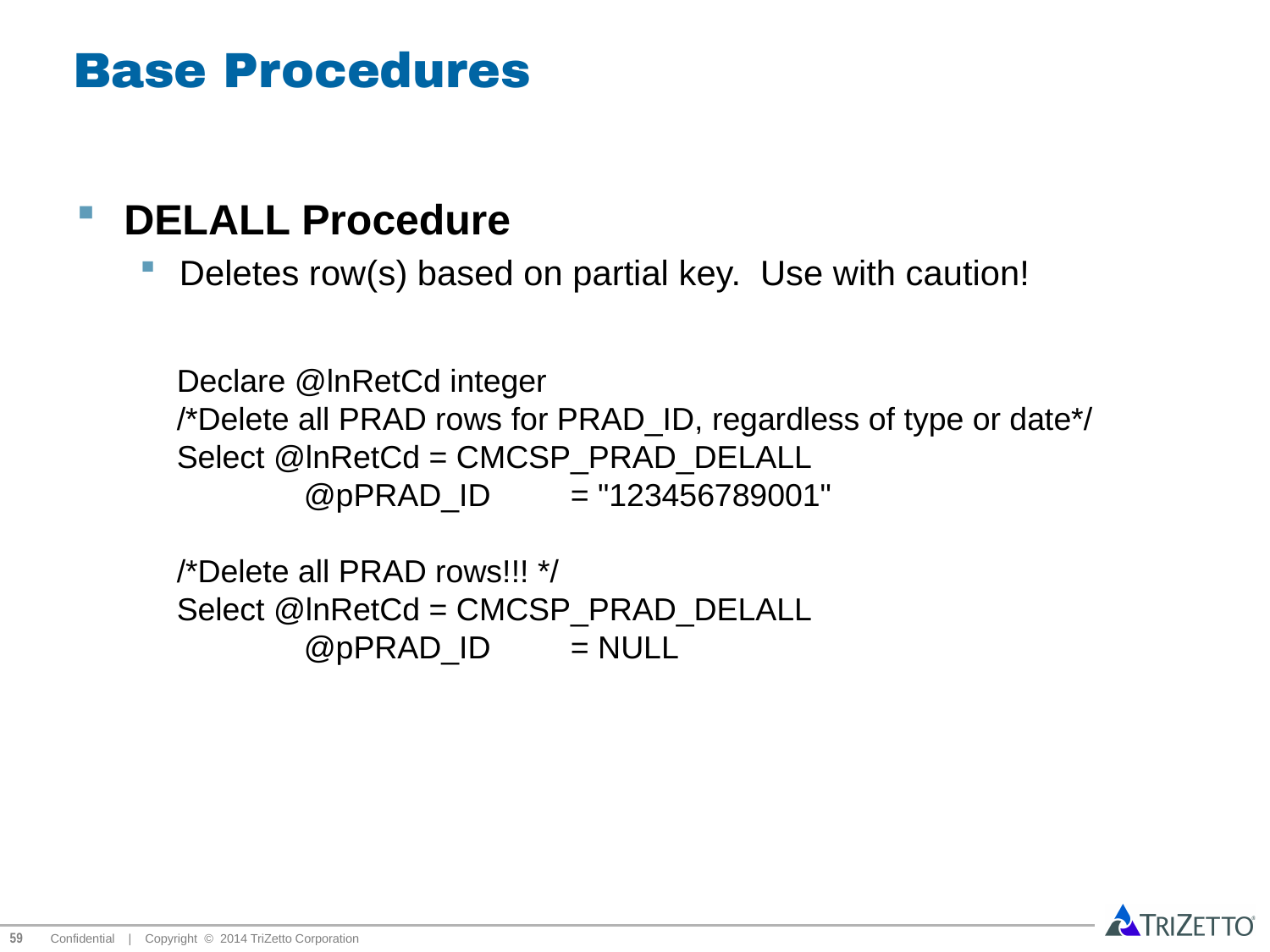

# Base Procedures
DELALL Procedure
Deletes row(s) based on partial key.  Use with caution!

Declare @lnRetCd integer
/*Delete all PRAD rows for PRAD_ID, regardless of type or date*/
Select @lnRetCd = CMCSP_PRAD_DELALL
	@pPRAD_ID         = "123456789001"

/*Delete all PRAD rows!!! */
Select @lnRetCd = CMCSP_PRAD_DELALL
	@pPRAD_ID         = NULL